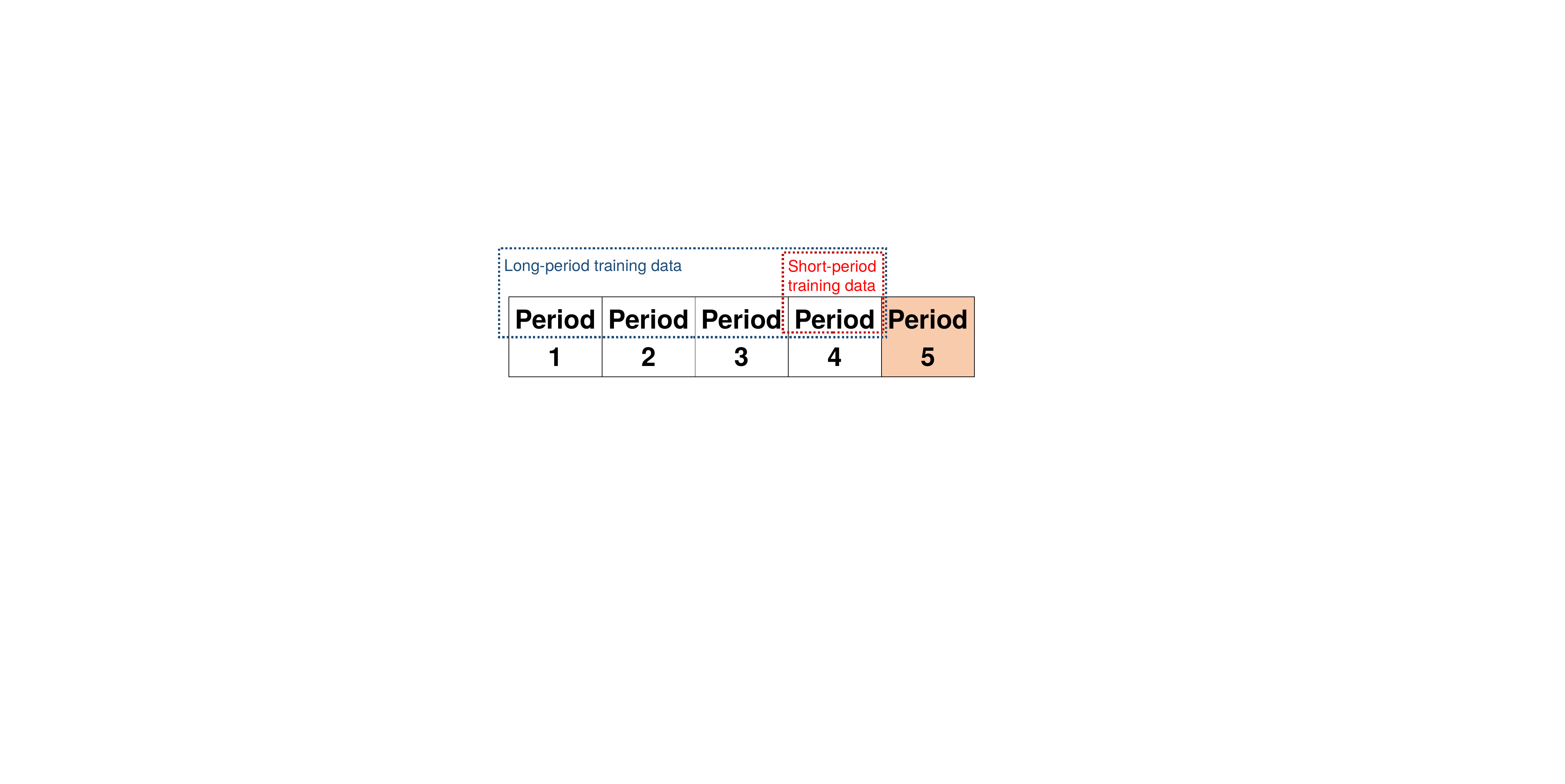

Long-period training data

Short-period training data

| Period 1 | Period 2 | Period 3 | Period 4 | Period 5 |
| --- | --- | --- | --- | --- |